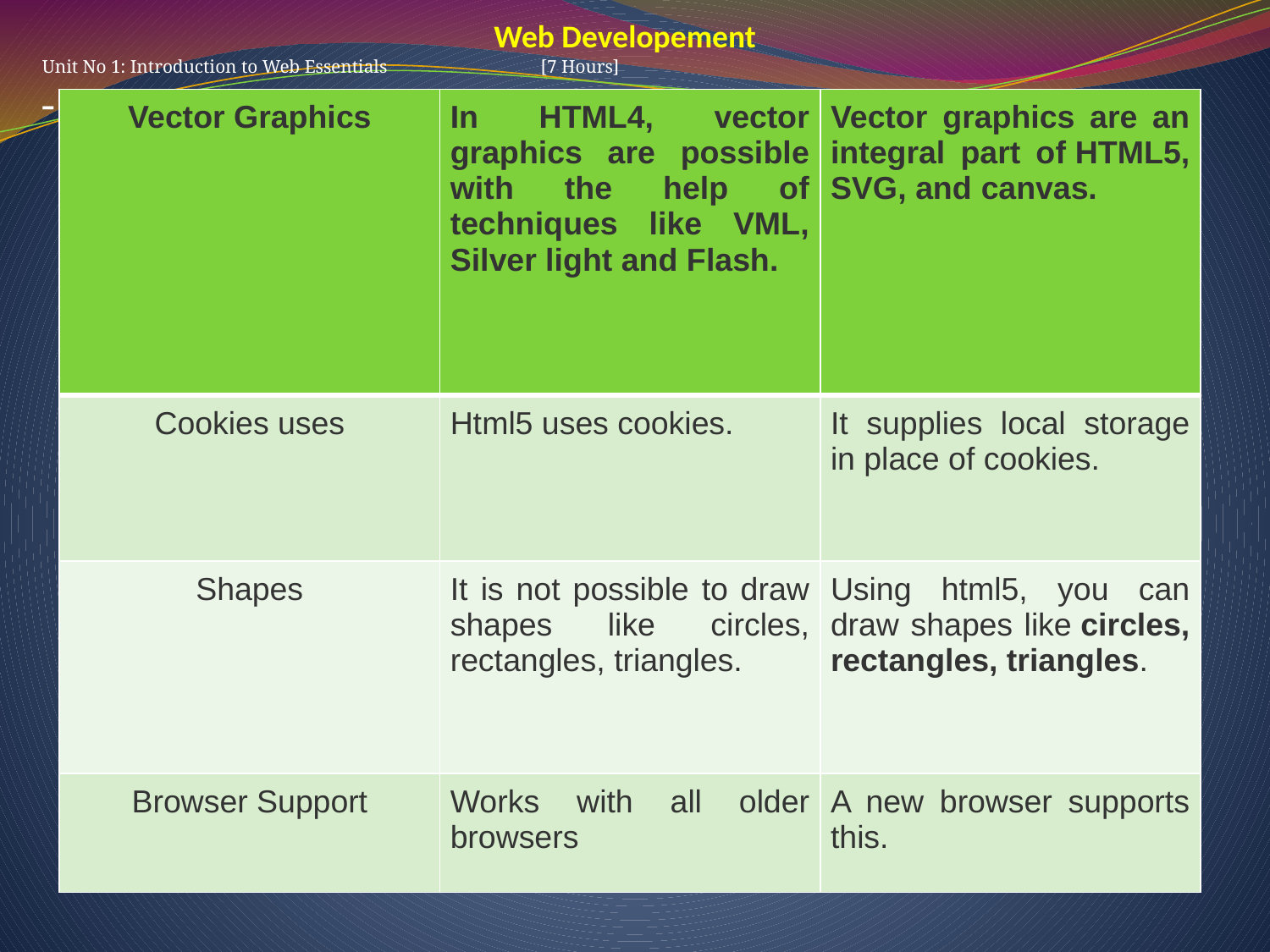

Web Developement
Unit No 1: Introduction to Web Essentials                                 [7 Hours]
-

| Vector Graphics | In HTML4, vector graphics are possible with the help of techniques like VML, Silver light and Flash. | Vector graphics are an integral part of HTML5, SVG, and canvas. |
| --- | --- | --- |
| Cookies uses | Html5 uses cookies. | It supplies local storage in place of cookies. |
| Shapes | It is not possible to draw shapes like circles, rectangles, triangles. | Using html5, you can draw shapes like circles, rectangles, triangles. |
| Browser Support | Works with all older browsers | A new browser supports this. |